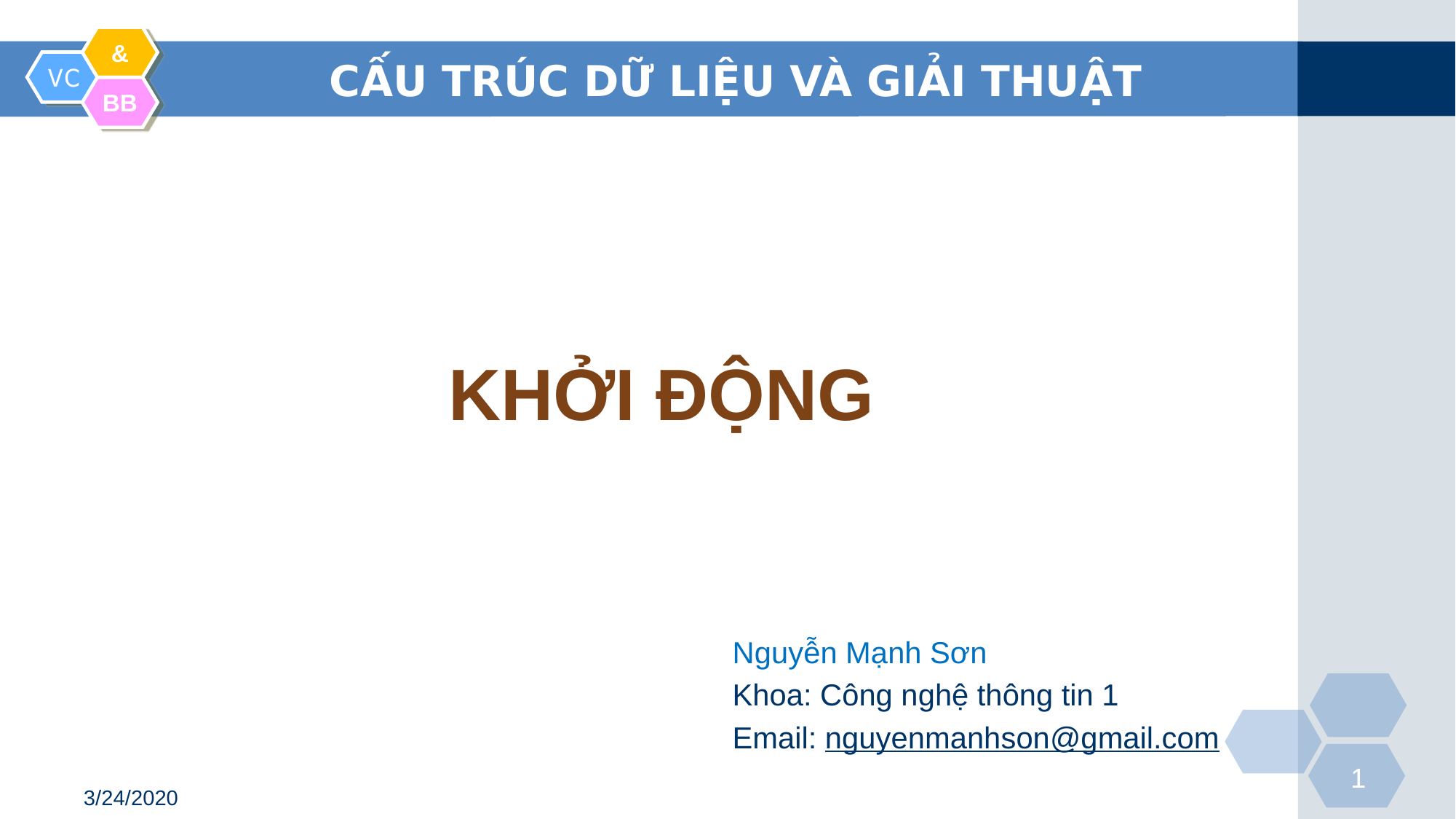

# CẤU TRÚC DỮ LIỆU VÀ GIẢI THUẬT
KHỞI ĐỘNG
Nguyễn Mạnh Sơn
Khoa: Công nghệ thông tin 1
Email: nguyenmanhson@gmail.com
3/24/2020